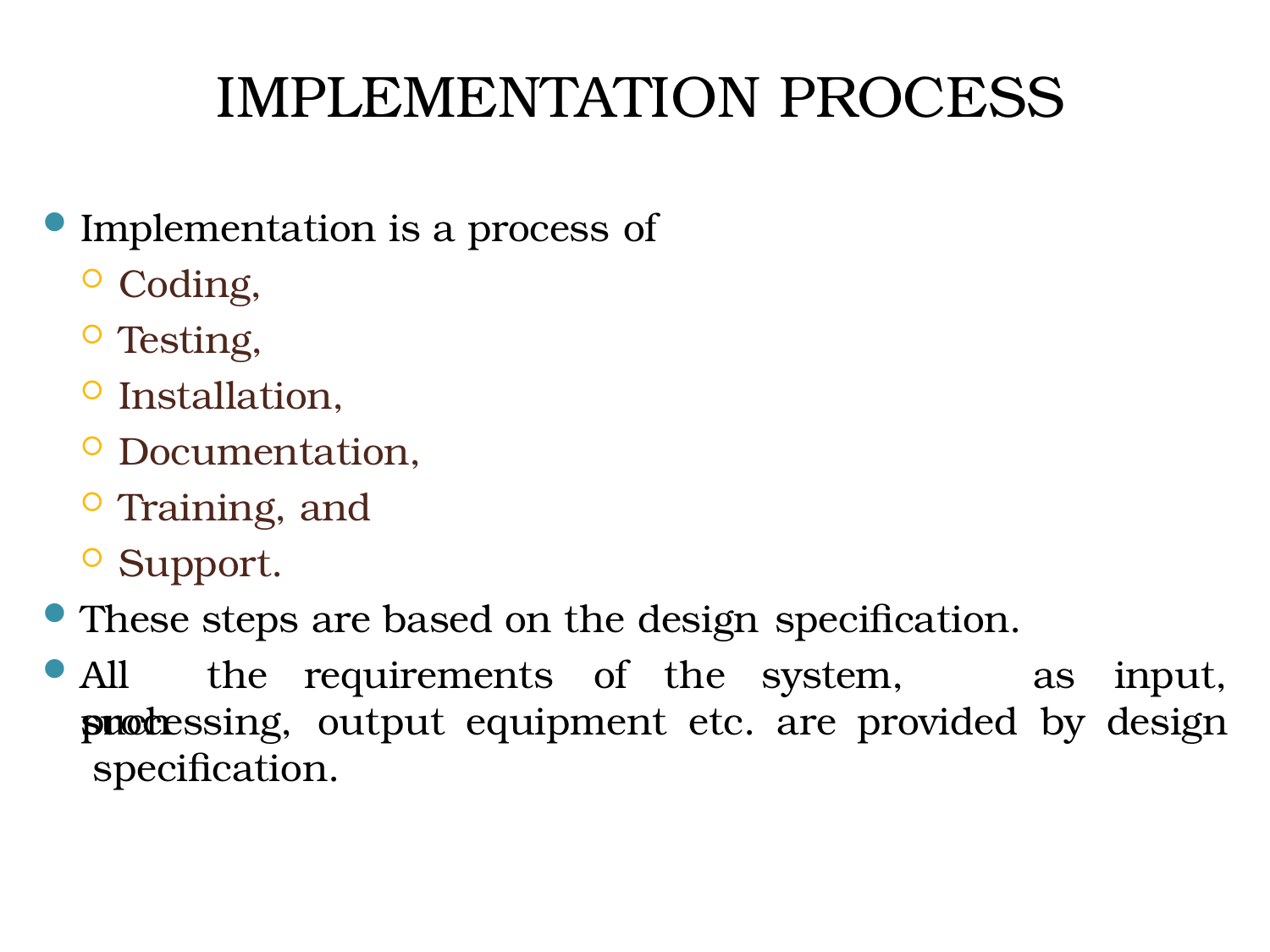

# IMPLEMENTATION PROCESS
Implementation is a process of
Coding,
Testing,
Installation,
Documentation,
Training, and
Support.
These steps are based on the design specification.
All	the	requirements	of	the	system,	such
as	input,
processing,	output	equipment	etc.	are	provided	by	design  specification.